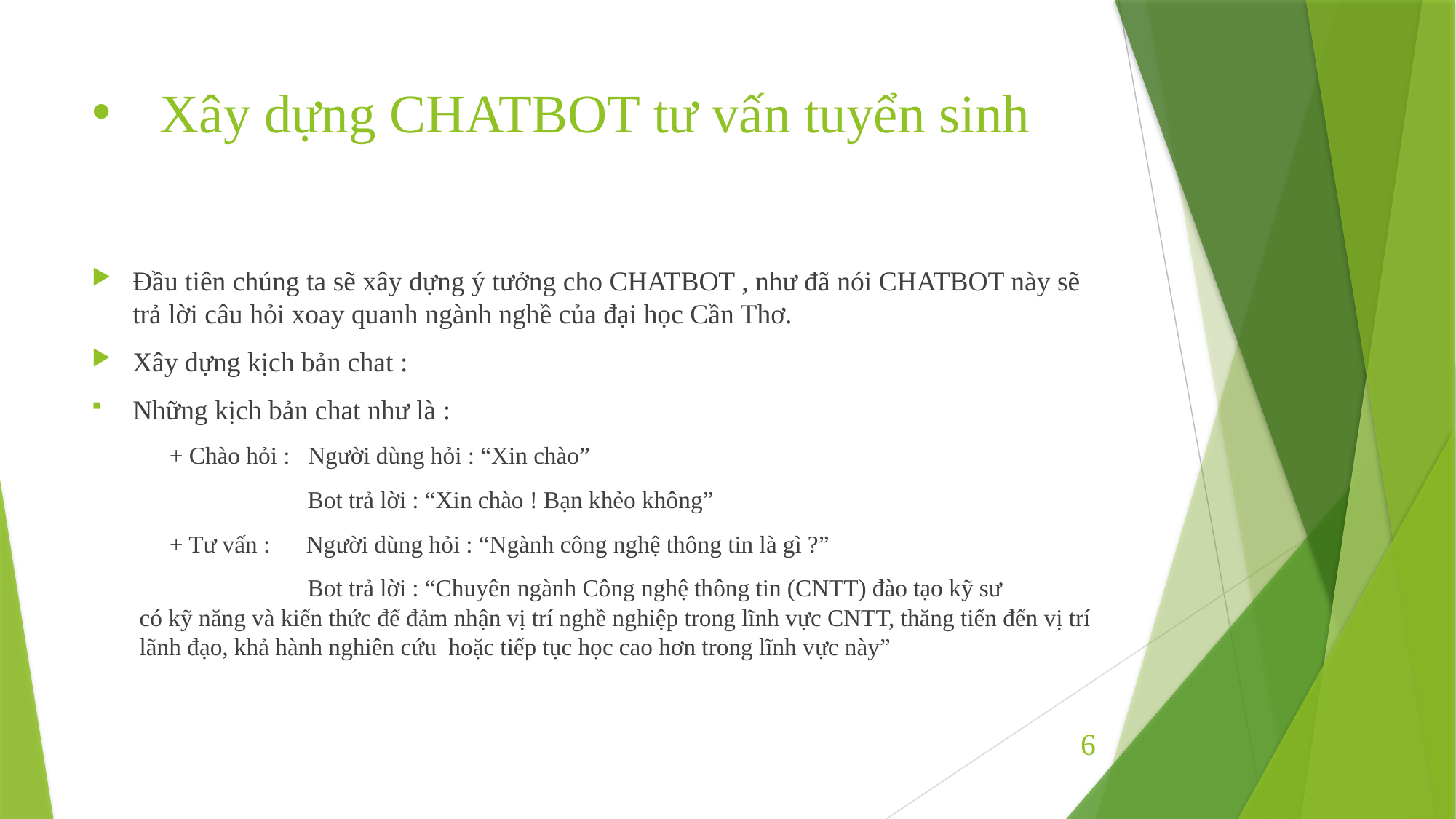

# Xây dựng CHATBOT tư vấn tuyển sinh
Đầu tiên chúng ta sẽ xây dựng ý tưởng cho CHATBOT , như đã nói CHATBOT này sẽ trả lời câu hỏi xoay quanh ngành nghề của đại học Cần Thơ.
Xây dựng kịch bản chat :
Những kịch bản chat như là :
     + Chào hỏi :   Người dùng hỏi : “Xin chào”
                            Bot trả lời : “Xin chào ! Bạn khẻo không”
     + Tư vấn :      Người dùng hỏi : “Ngành công nghệ thông tin là gì ?”
                            Bot trả lời : “Chuyên ngành Công nghệ thông tin (CNTT) đào tạo kỹ sư               có kỹ năng và kiến thức để đảm nhận vị trí nghề nghiệp trong lĩnh vực CNTT, thăng tiến đến vị trí lãnh đạo, khả hành nghiên cứu  hoặc tiếp tục học cao hơn trong lĩnh vực này”

6